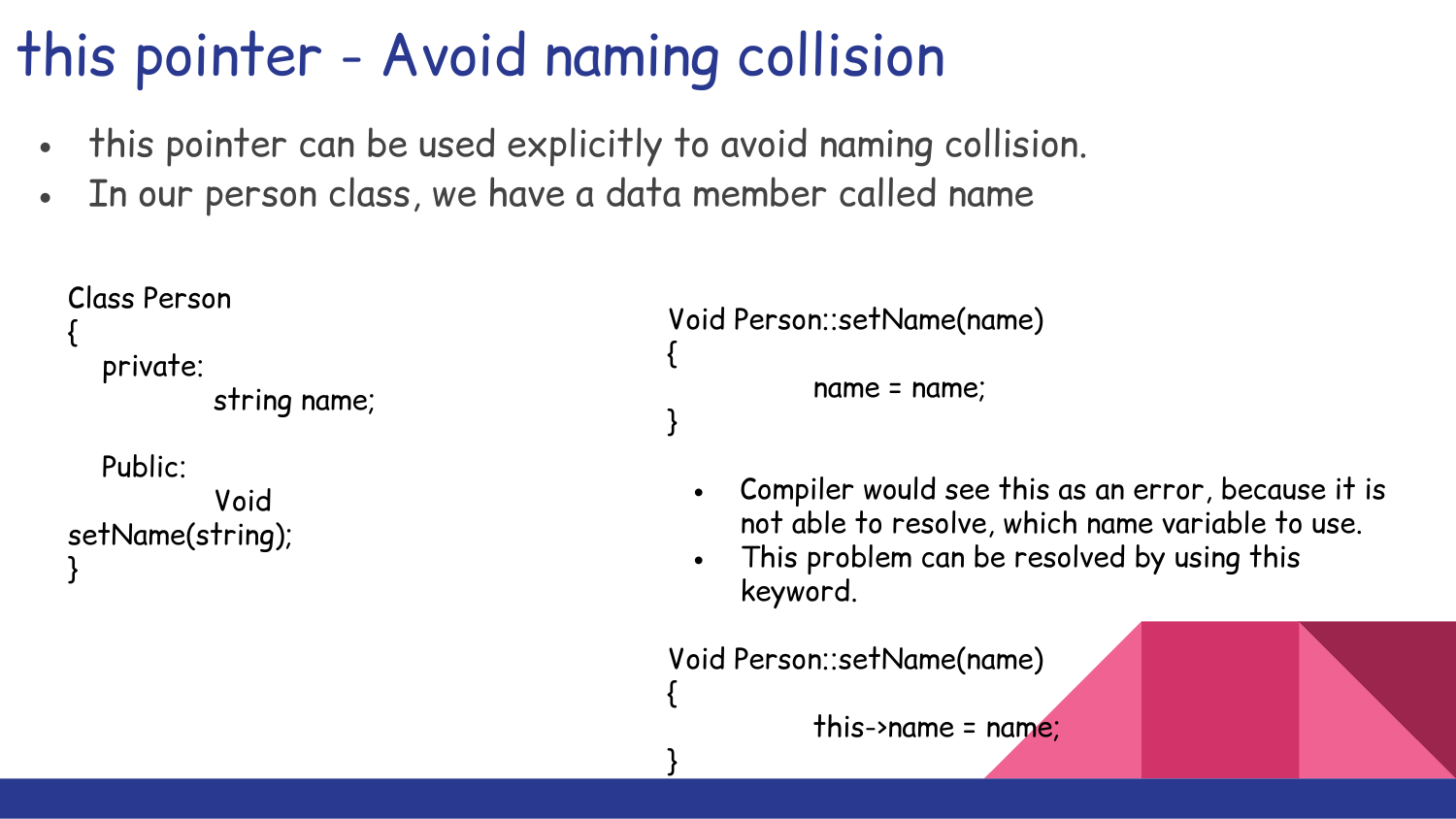

# this pointer - Avoid naming collision
this pointer can be used explicitly to avoid naming collision.
In our person class, we have a data member called name

Class Person
{
    private:
	string name;

    Public:
	Void setName(string);
}

Void Person::setName(name)
{
	name = name;
}

Compiler would see this as an error, because it is not able to resolve, which name variable to use.
This problem can be resolved by using this keyword.

Void Person::setName(name)
{
	this->name = name;
}